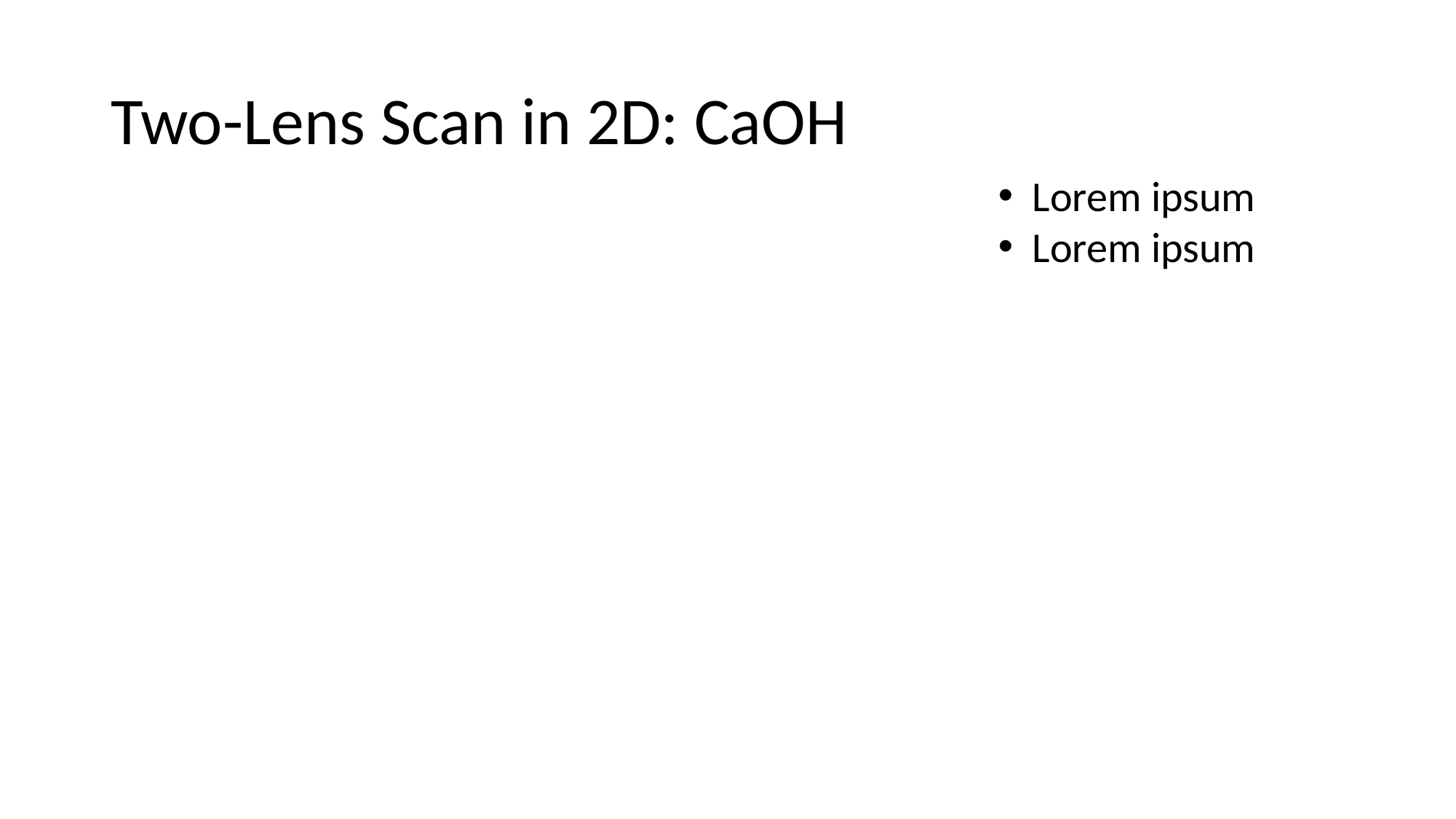

# Two-Lens Scan in 2D: CaOH
Lorem ipsum
Lorem ipsum